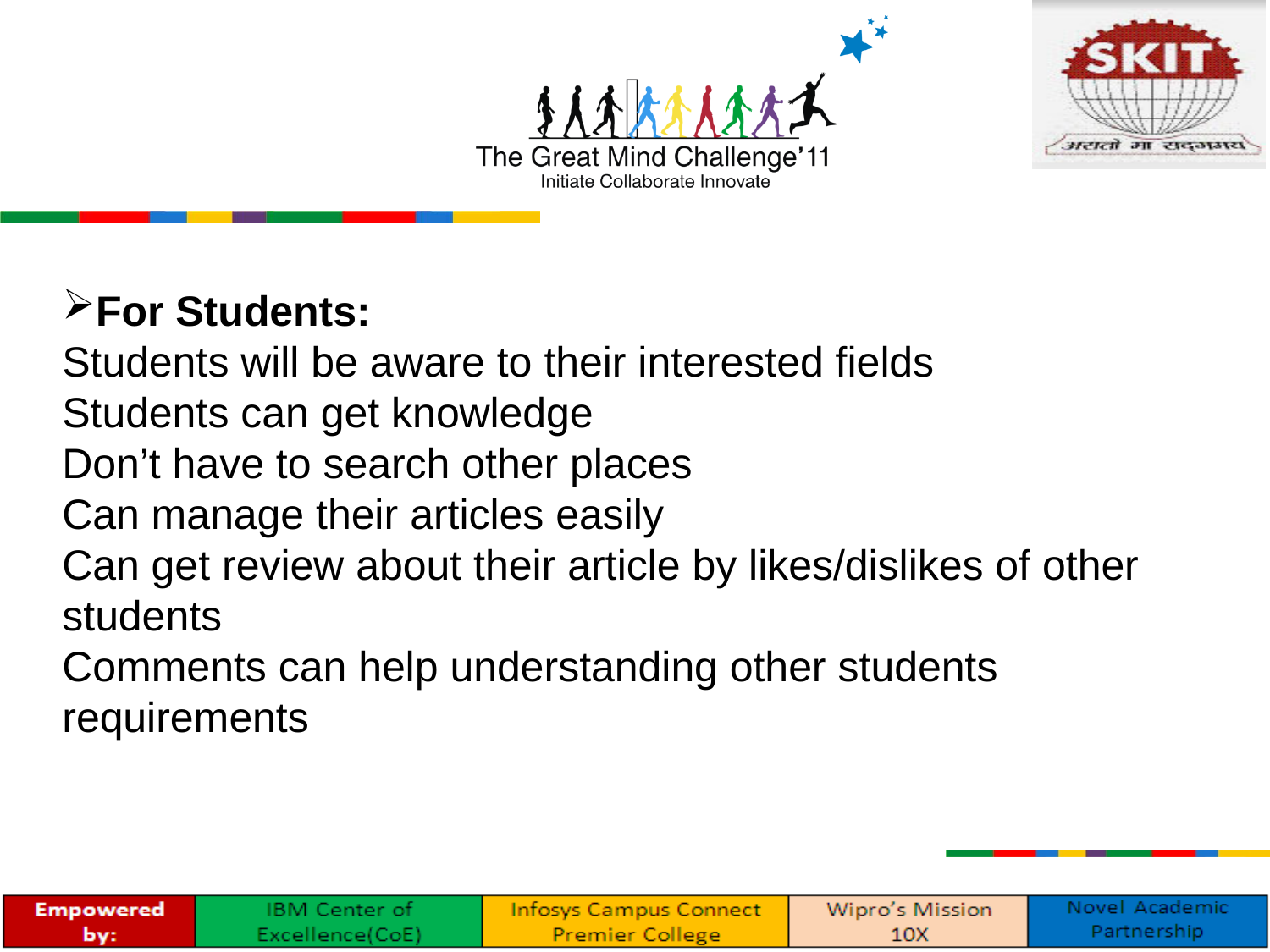

For Students:
Students will be aware to their interested fields
Students can get knowledge
Don’t have to search other places
Can manage their articles easily
Can get review about their article by likes/dislikes of other students
Comments can help understanding other students requirements